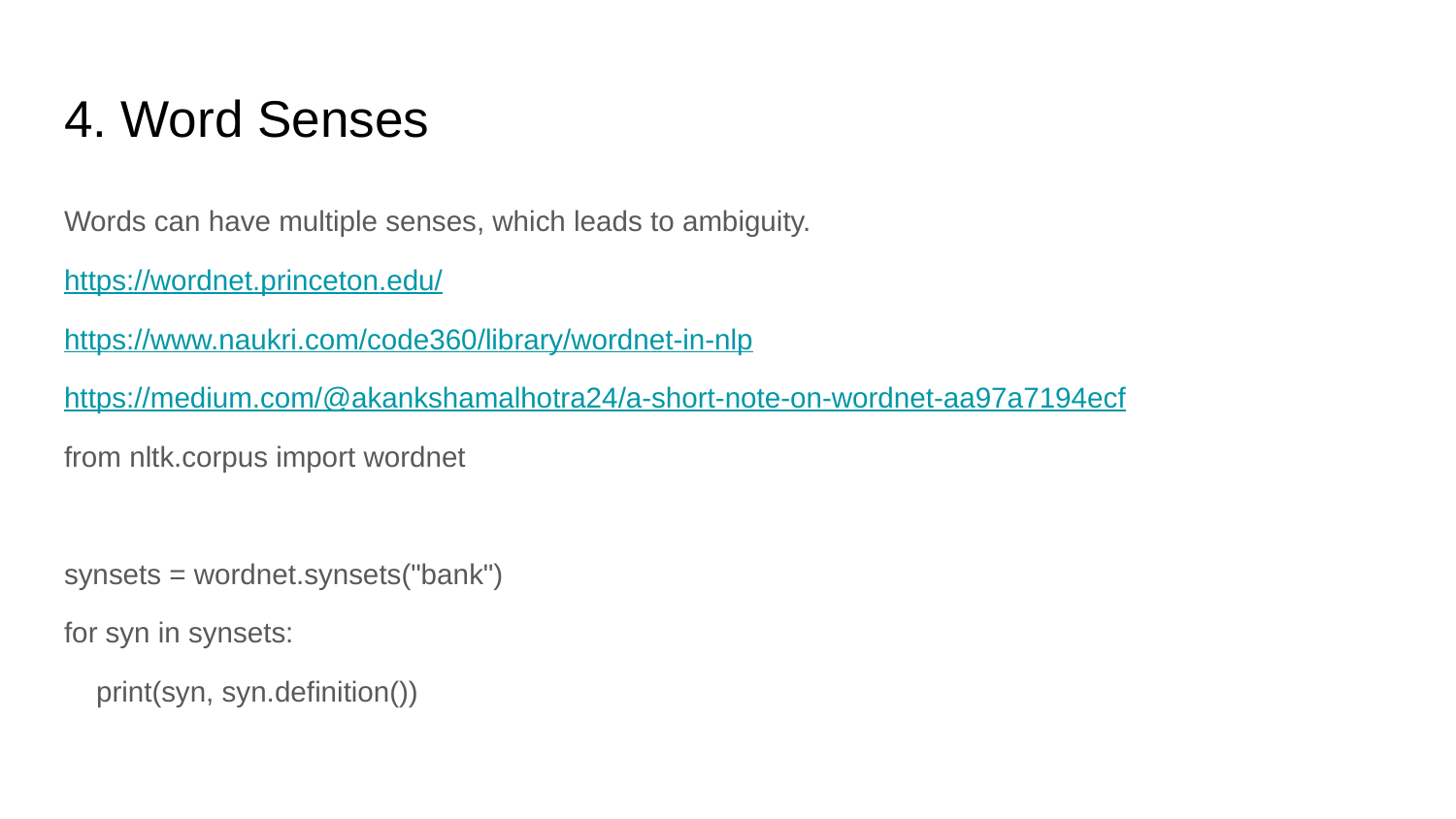

# 4. Word Senses
Words can have multiple senses, which leads to ambiguity.
https://wordnet.princeton.edu/
https://www.naukri.com/code360/library/wordnet-in-nlp
https://medium.com/@akankshamalhotra24/a-short-note-on-wordnet-aa97a7194ecf
from nltk.corpus import wordnet

synsets = wordnet.synsets("bank")
for syn in synsets:
    print(syn, syn.definition())